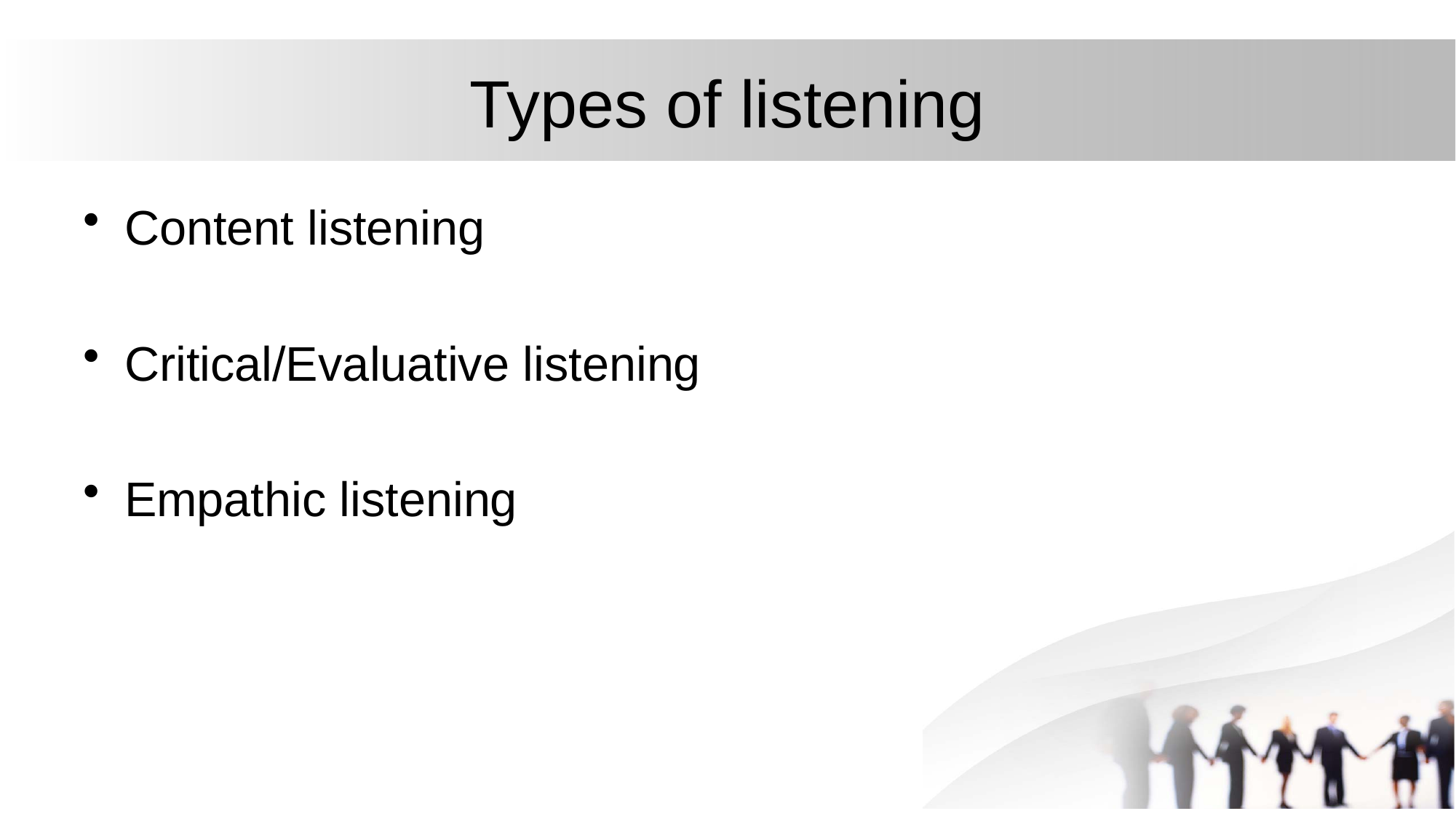

# Types of listening
Content listening

Critical/Evaluative listening

Empathic listening